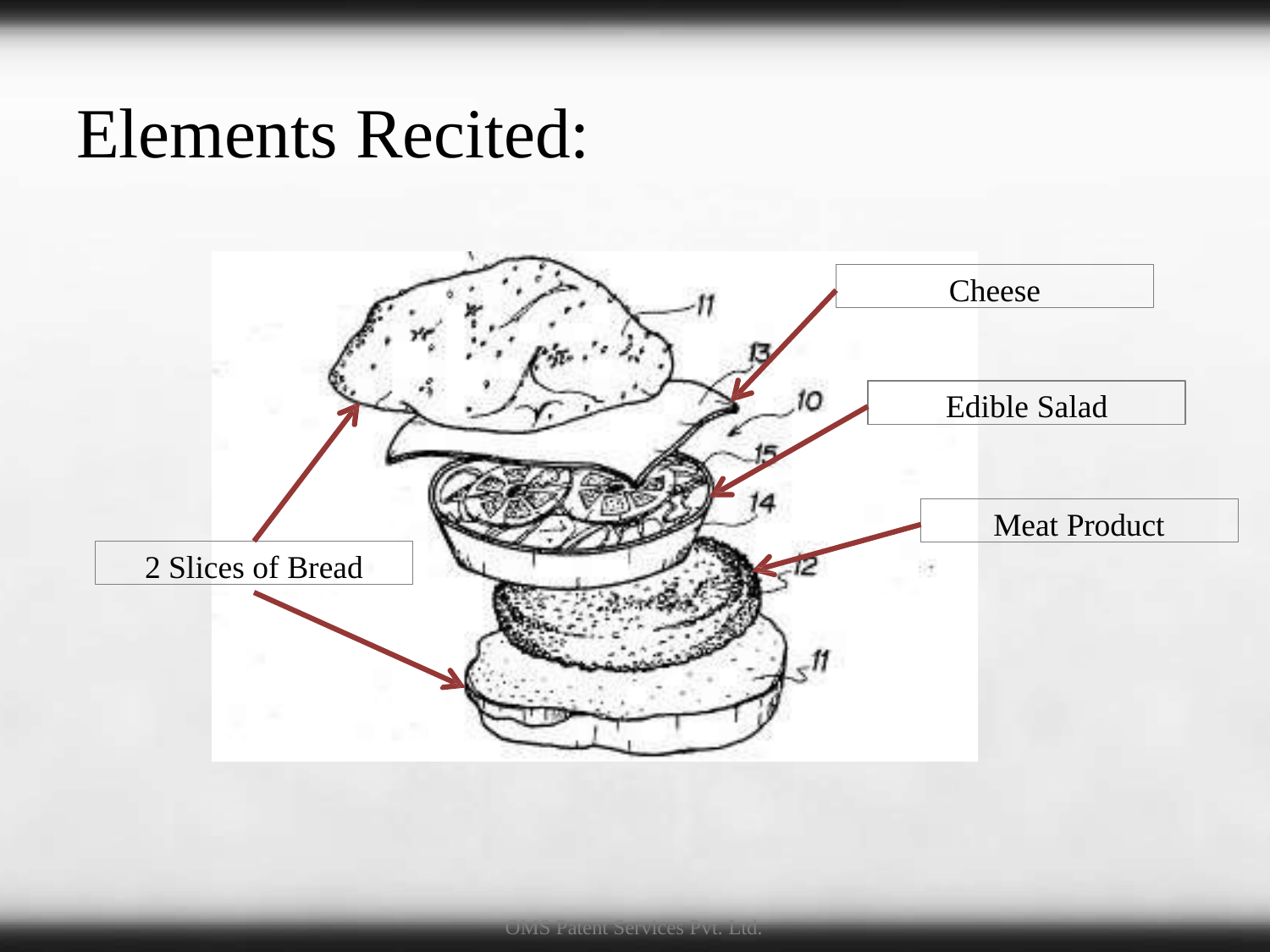

# Elements Recited:

Cheese

Edible Salad

Meat Product

2 Slices of Bread

OMS Patent Services Pvt. Ltd.